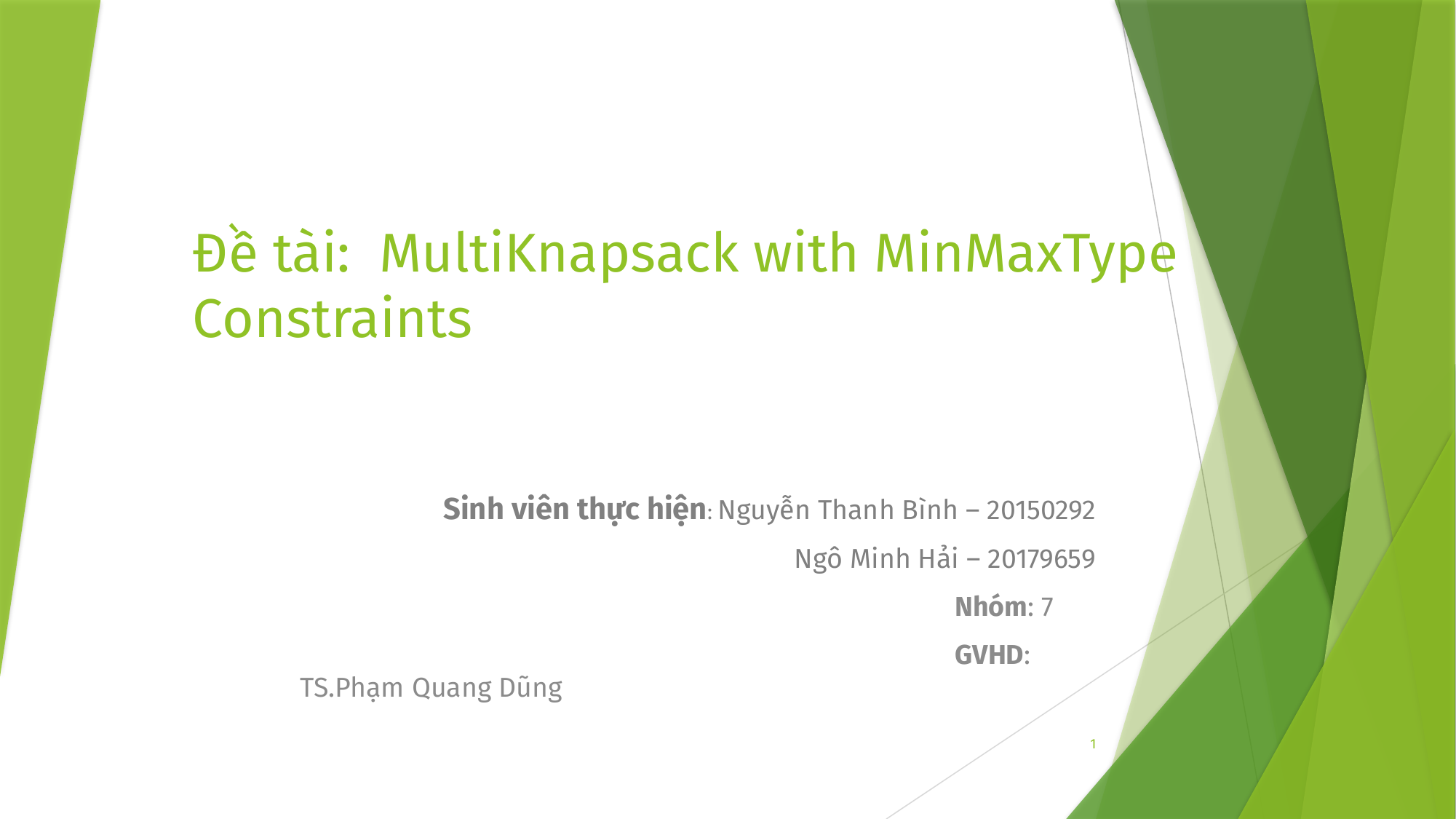

# Đề tài:  MultiKnapsack with MinMaxType Constraints
Sinh viên thực hiện: Nguyễn Thanh Bình – 20150292
       		Ngô Minh Hải – 20179659
		   				Nhóm: 7
		   				GVHD: TS.Phạm Quang Dũng
1